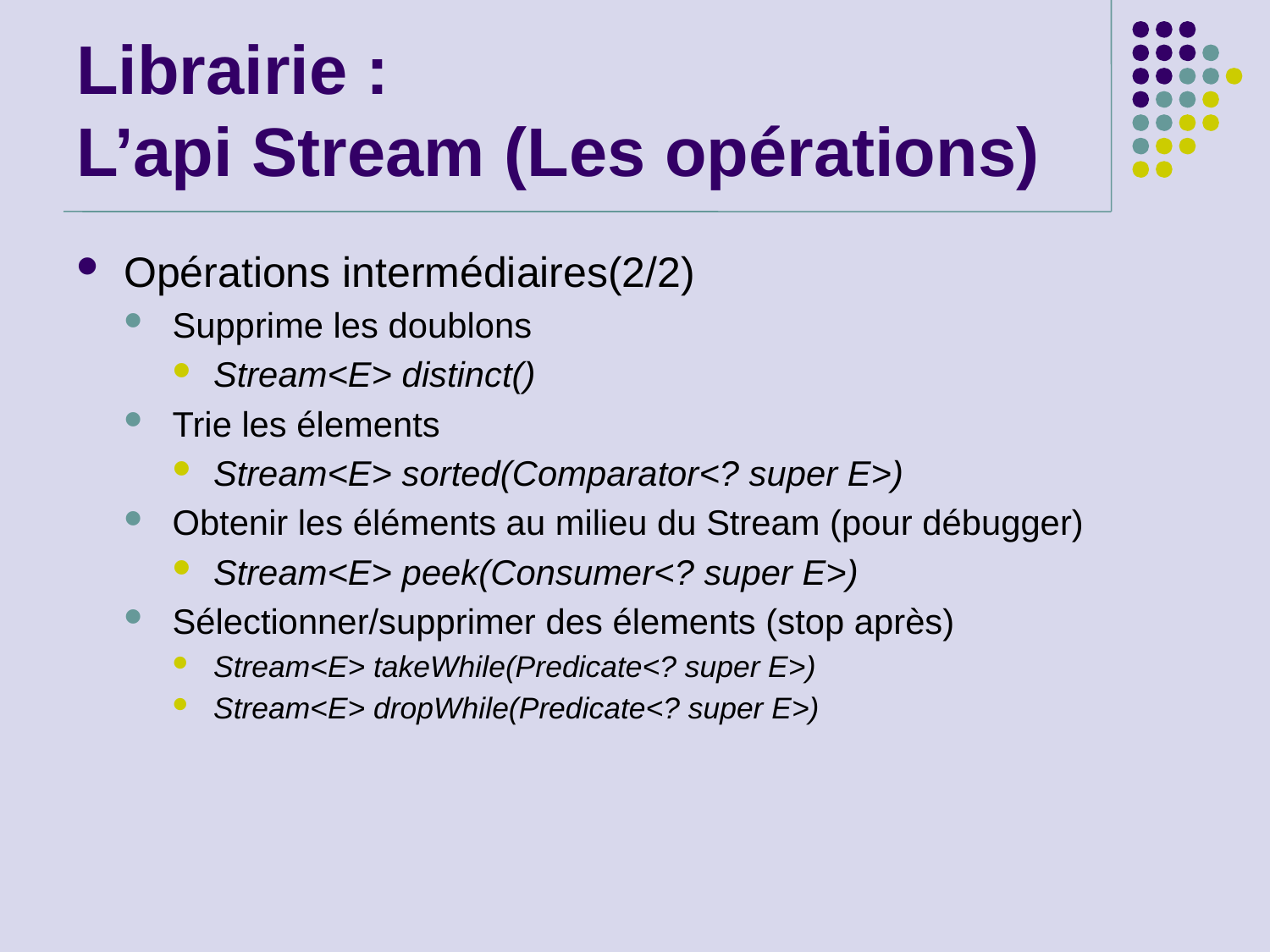

# Librairie : L’api Stream (Les opérations)
Opérations intermédiaires(2/2)
Supprime les doublons
Stream<E> distinct()
Trie les élements
Stream<E> sorted(Comparator<? super E>)
Obtenir les éléments au milieu du Stream (pour débugger)
Stream<E> peek(Consumer<? super E>)
Sélectionner/supprimer des élements (stop après)
Stream<E> takeWhile(Predicate<? super E>)
Stream<E> dropWhile(Predicate<? super E>)